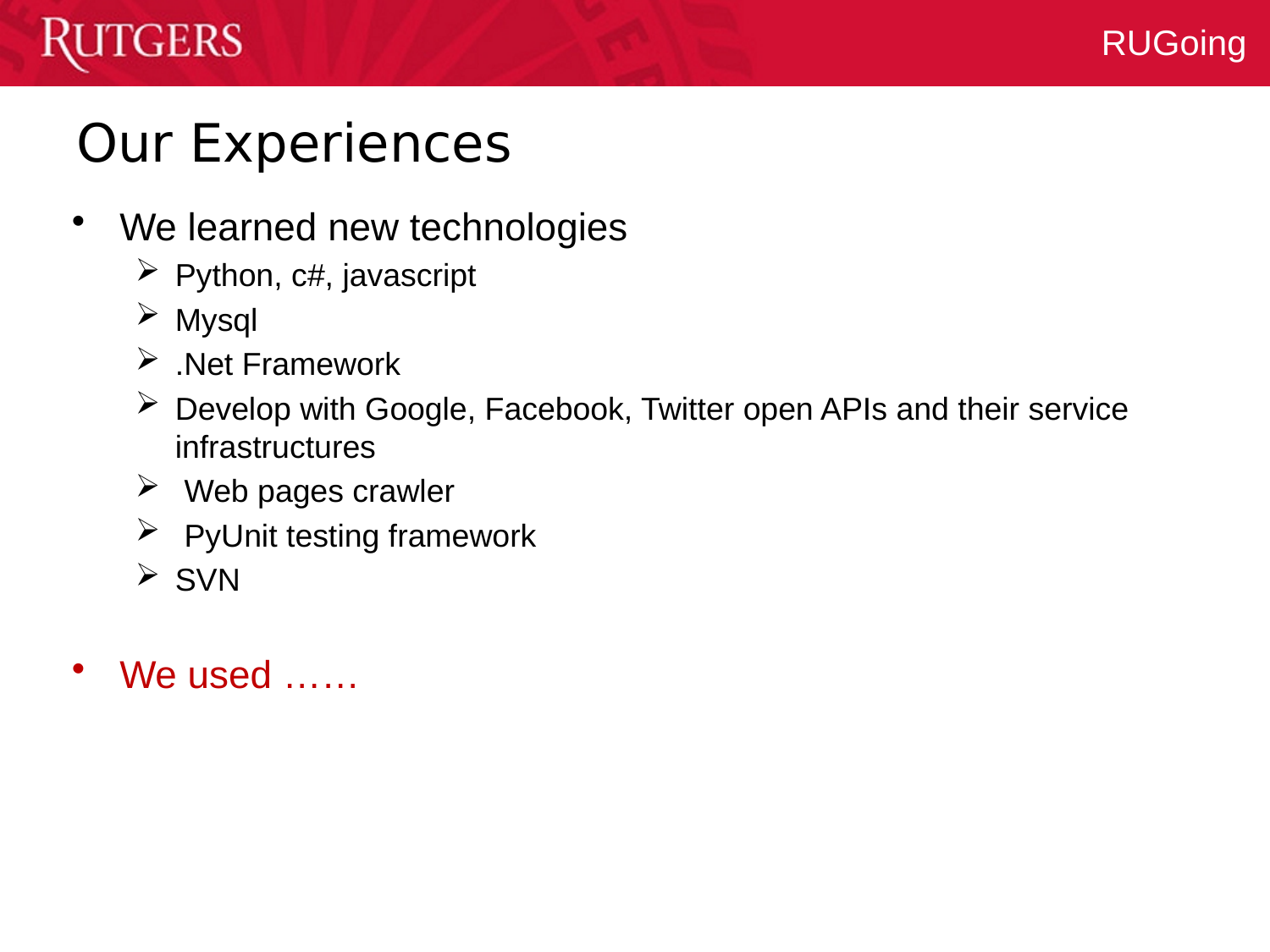

# Our Experiences
We learned new technologies
Python, c#, javascript
Mysql
.Net Framework
Develop with Google, Facebook, Twitter open APIs and their service infrastructures
 Web pages crawler
 PyUnit testing framework
SVN

We used ……